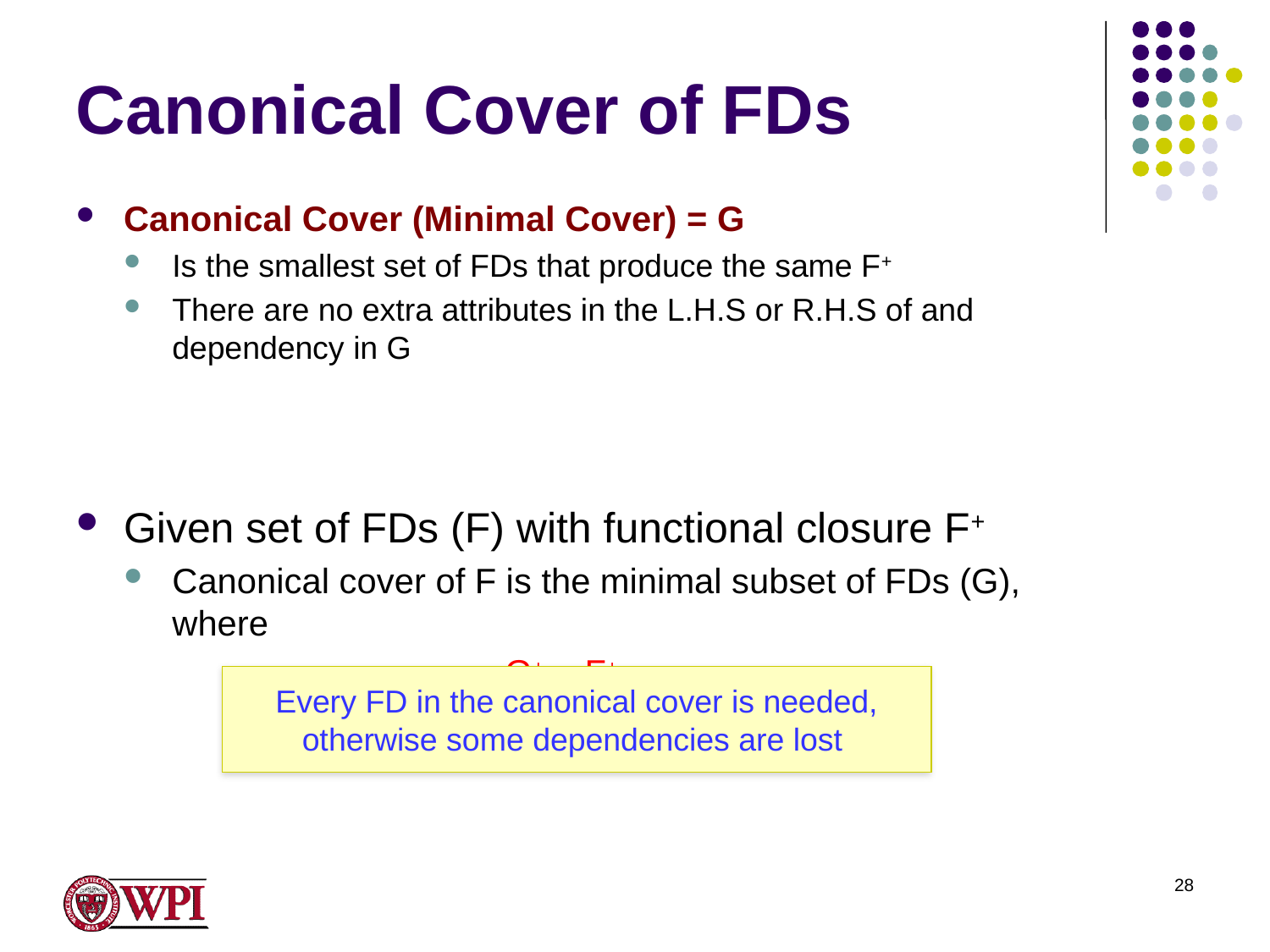

# Canonical Cover of FDs
Canonical Cover (Minimal Cover) = G
Is the smallest set of FDs that produce the same F+
There are no extra attributes in the L.H.S or R.H.S of and dependency in G

Given set of FDs (F) with functional closure F+
Canonical cover of F is the minimal subset of FDs (G), where
			G+ = F+

Every FD in the canonical cover is needed, otherwise some dependencies are lost
28